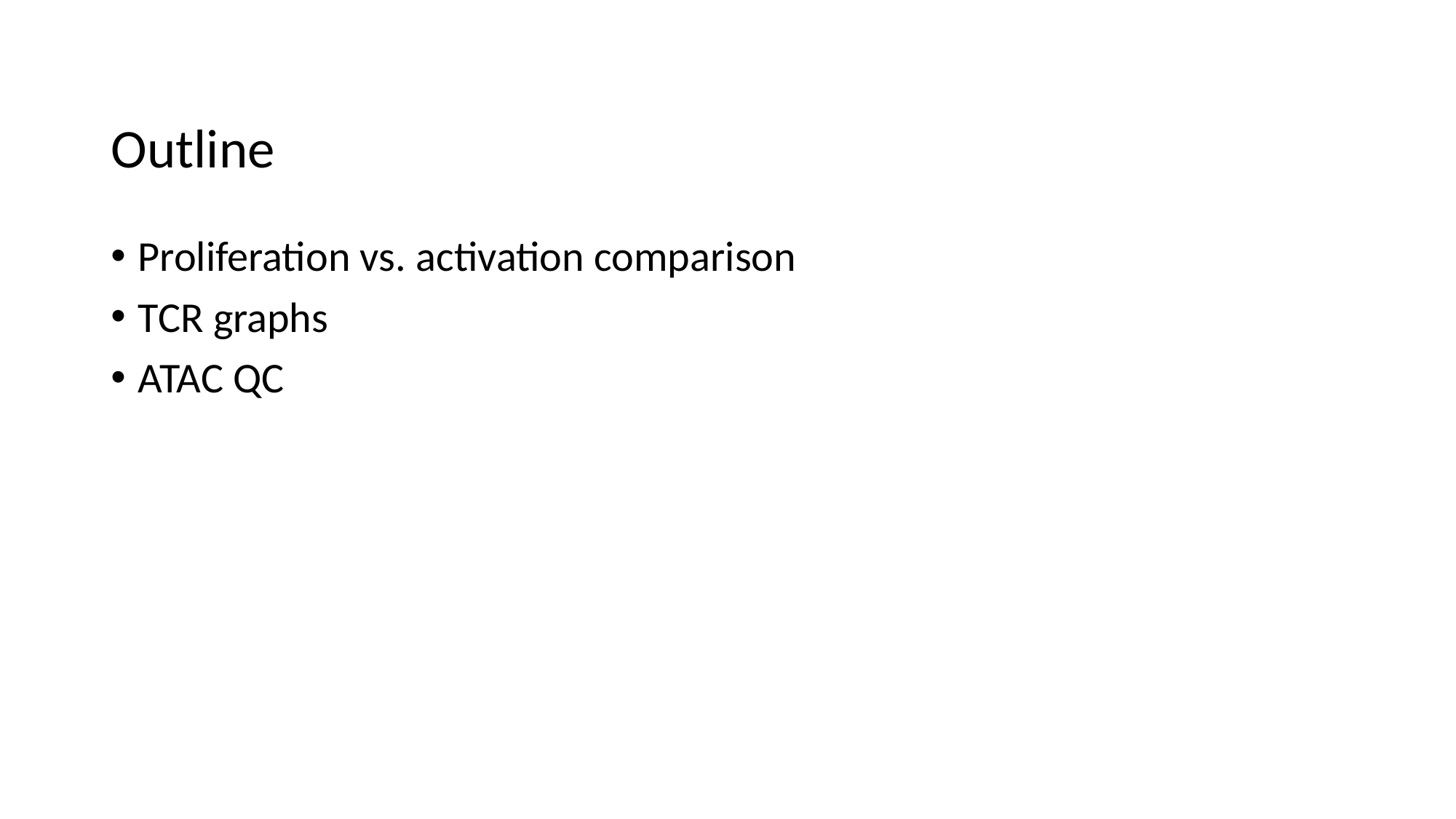

# Outline
Proliferation vs. activation comparison
TCR graphs
ATAC QC